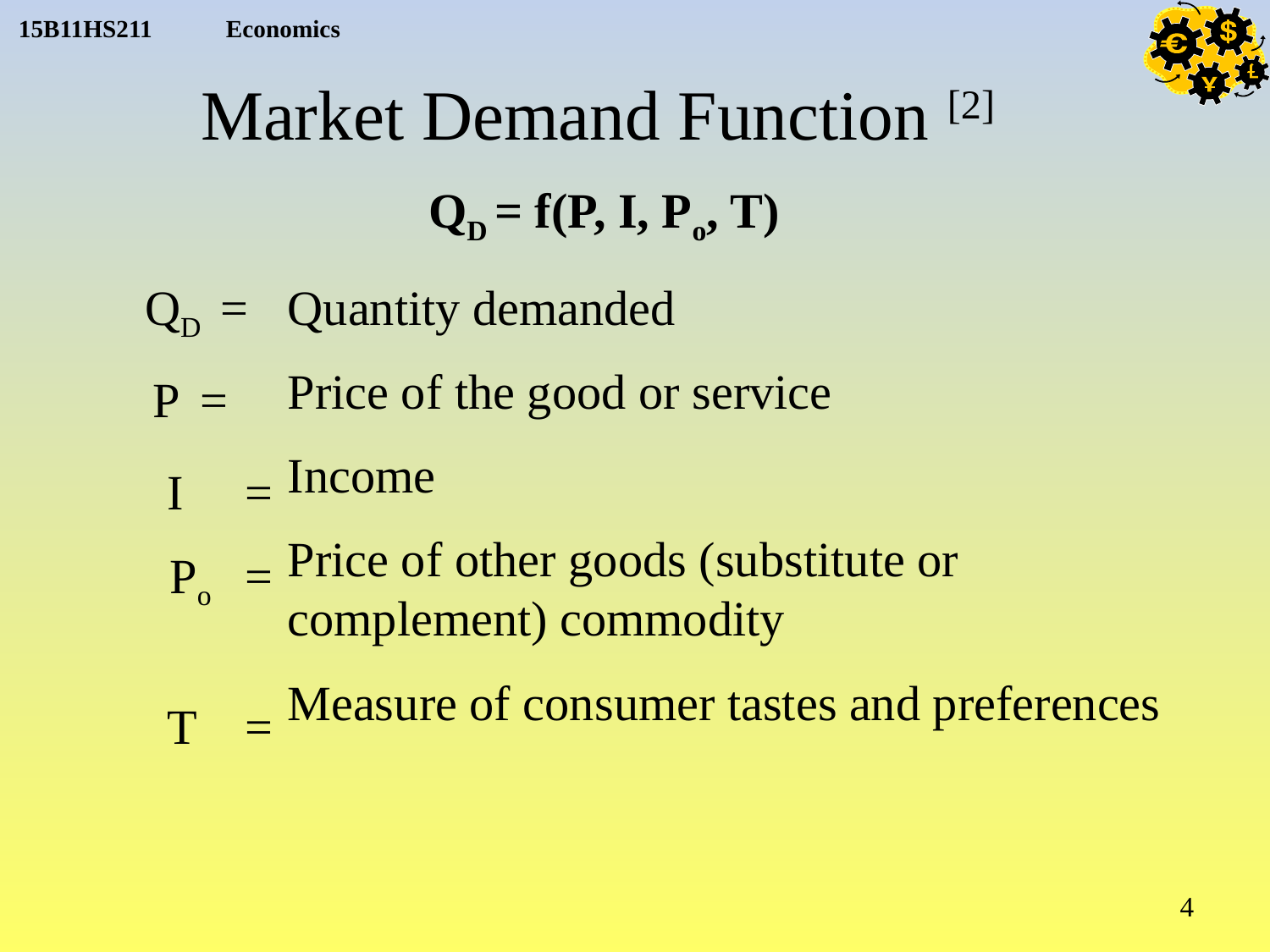

Market Demand Function [2]
 QD = f(P, I, Po, T)
 QD  =
P  =
I     =
Po    =
T    =
Quantity demanded
Price of the good or service
Income
Price of other goods (substitute or complement) commodity
Measure of consumer tastes and preferences
4